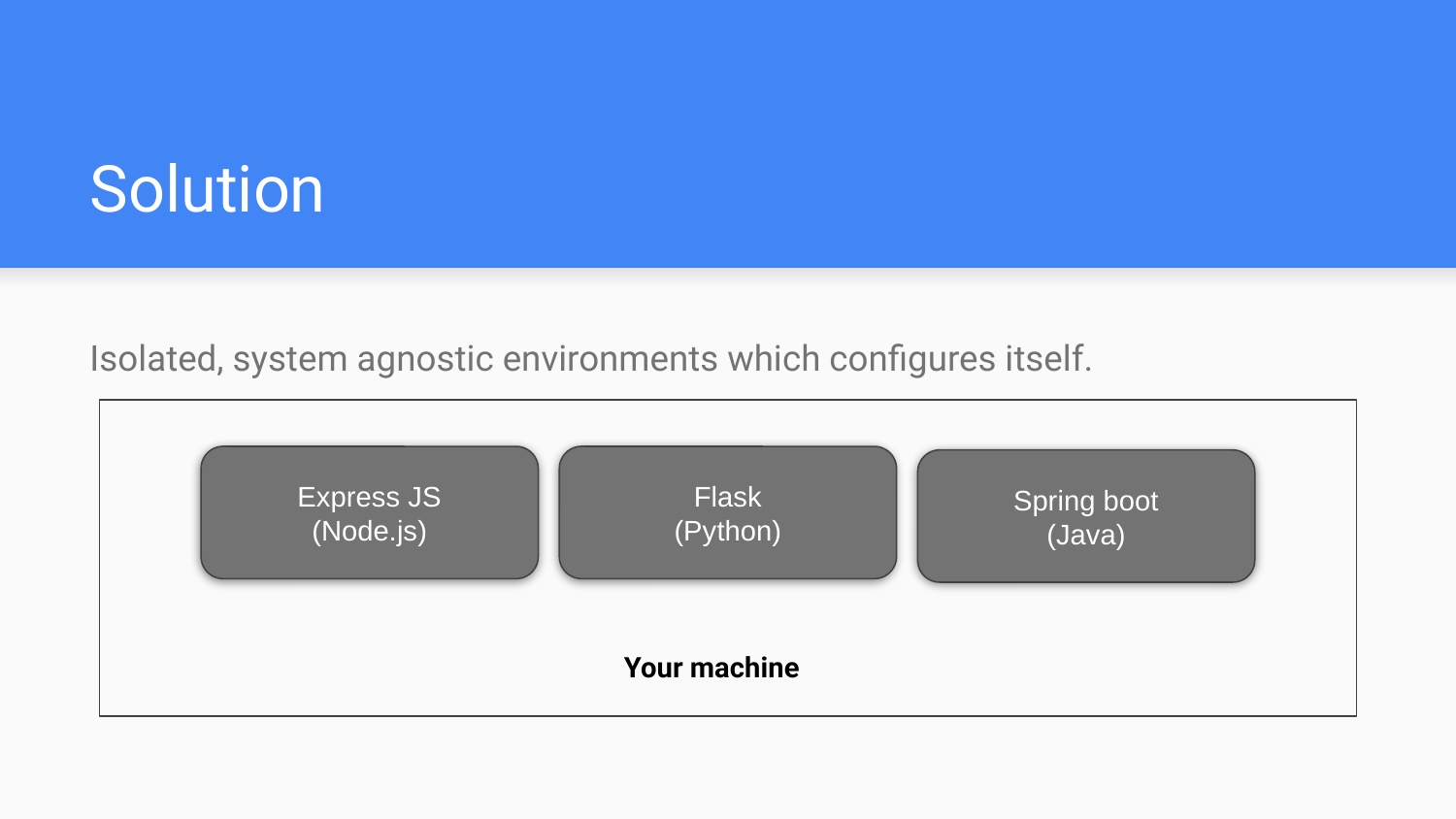

# Solution
Isolated, system agnostic environments which configures itself.

Express JS
(Node.js)
Flask
(Python)
Spring boot
(Java)
Your machine